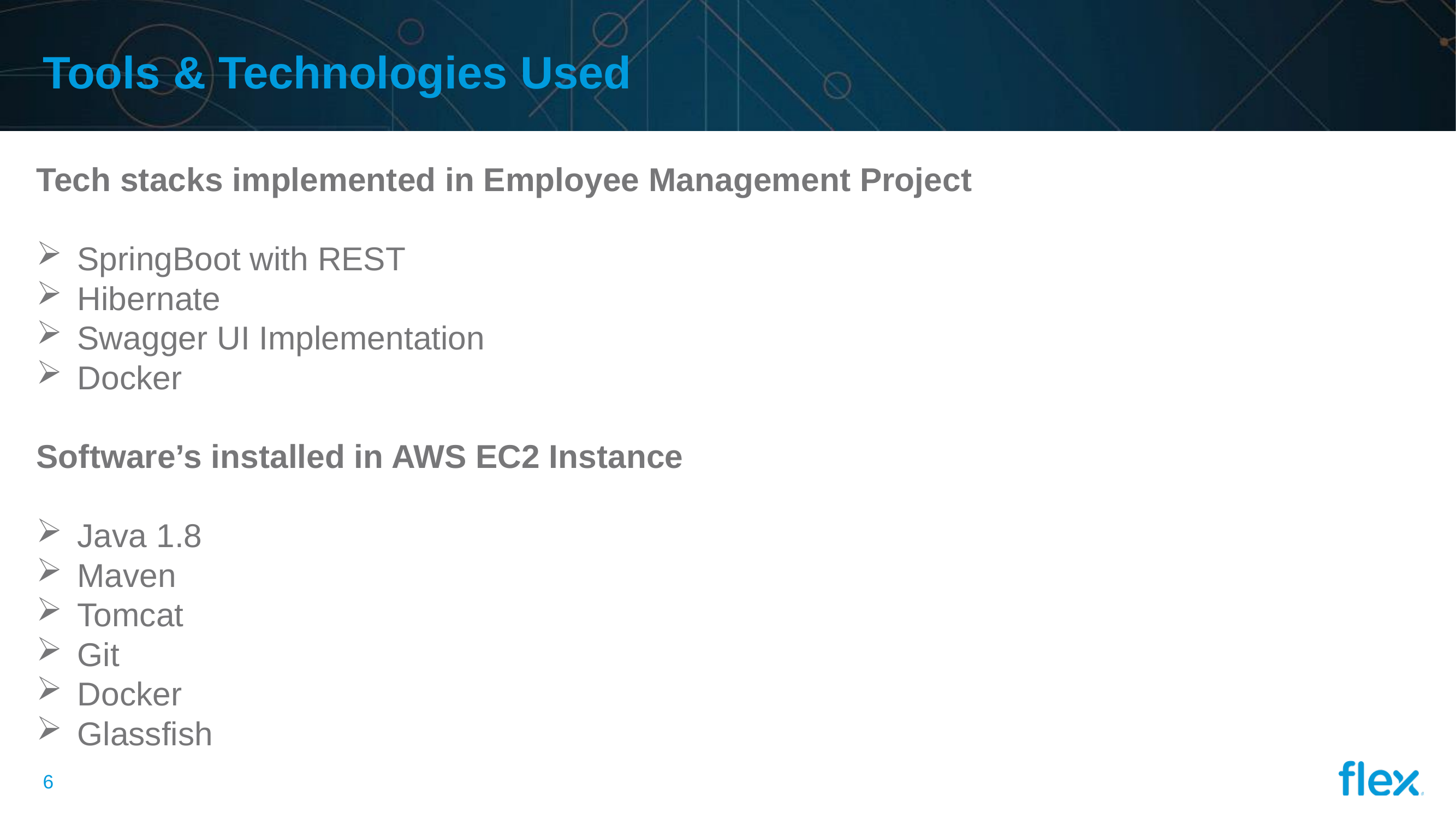

# Tools & Technologies Used
Tech stacks implemented in Employee Management Project

SpringBoot with REST
Hibernate
Swagger UI Implementation
Docker

Software’s installed in AWS EC2 Instance

Java 1.8
Maven
Tomcat
Git
Docker
Glassfish

6